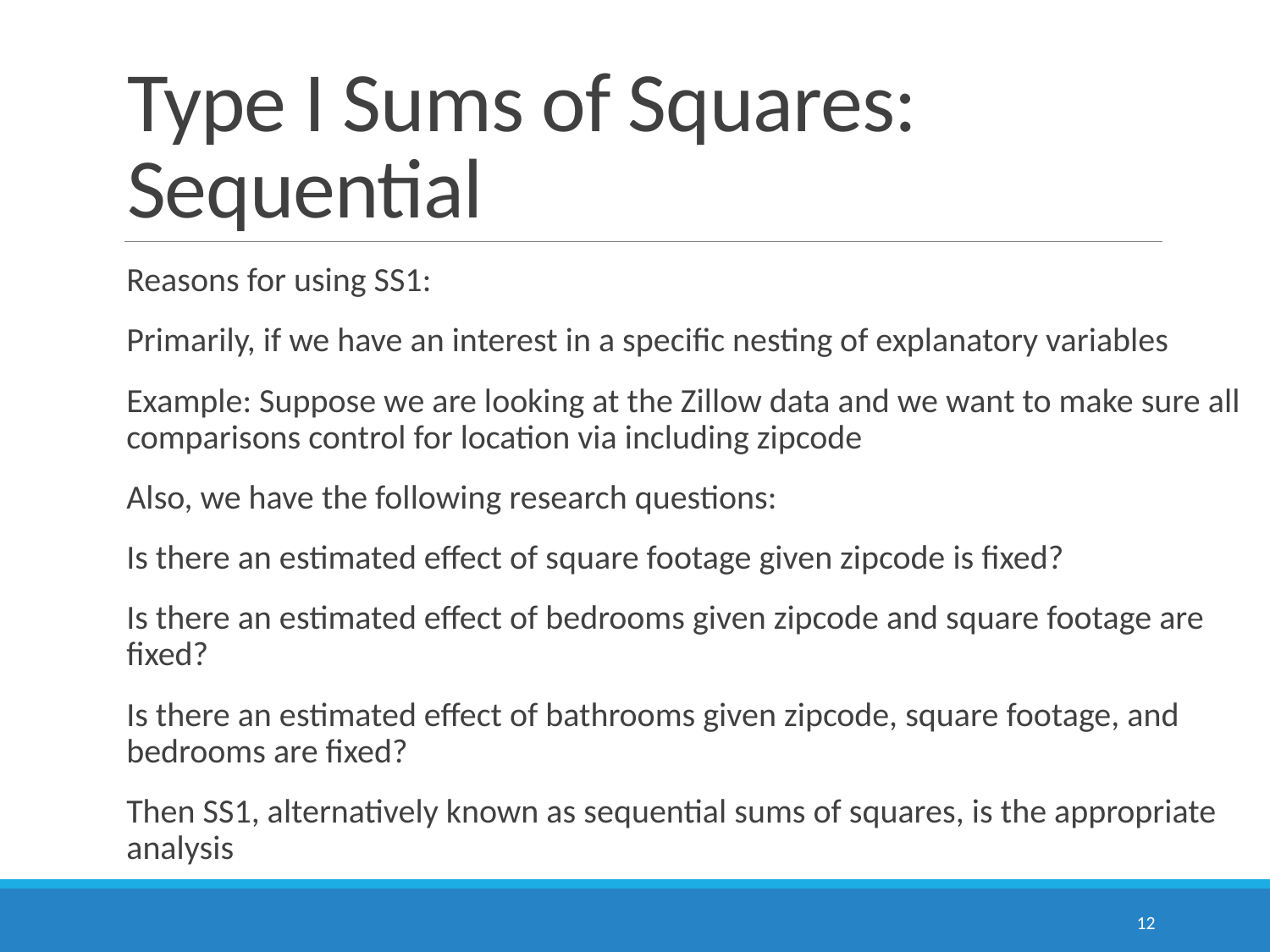

# Type I Sums of Squares: Sequential
Reasons for using SS1:
Primarily, if we have an interest in a specific nesting of explanatory variables
Example: Suppose we are looking at the Zillow data and we want to make sure all comparisons control for location via including zipcode
Also, we have the following research questions:
Is there an estimated effect of square footage given zipcode is fixed?
Is there an estimated effect of bedrooms given zipcode and square footage are fixed?
Is there an estimated effect of bathrooms given zipcode, square footage, and bedrooms are fixed?
Then SS1, alternatively known as sequential sums of squares, is the appropriate analysis
12